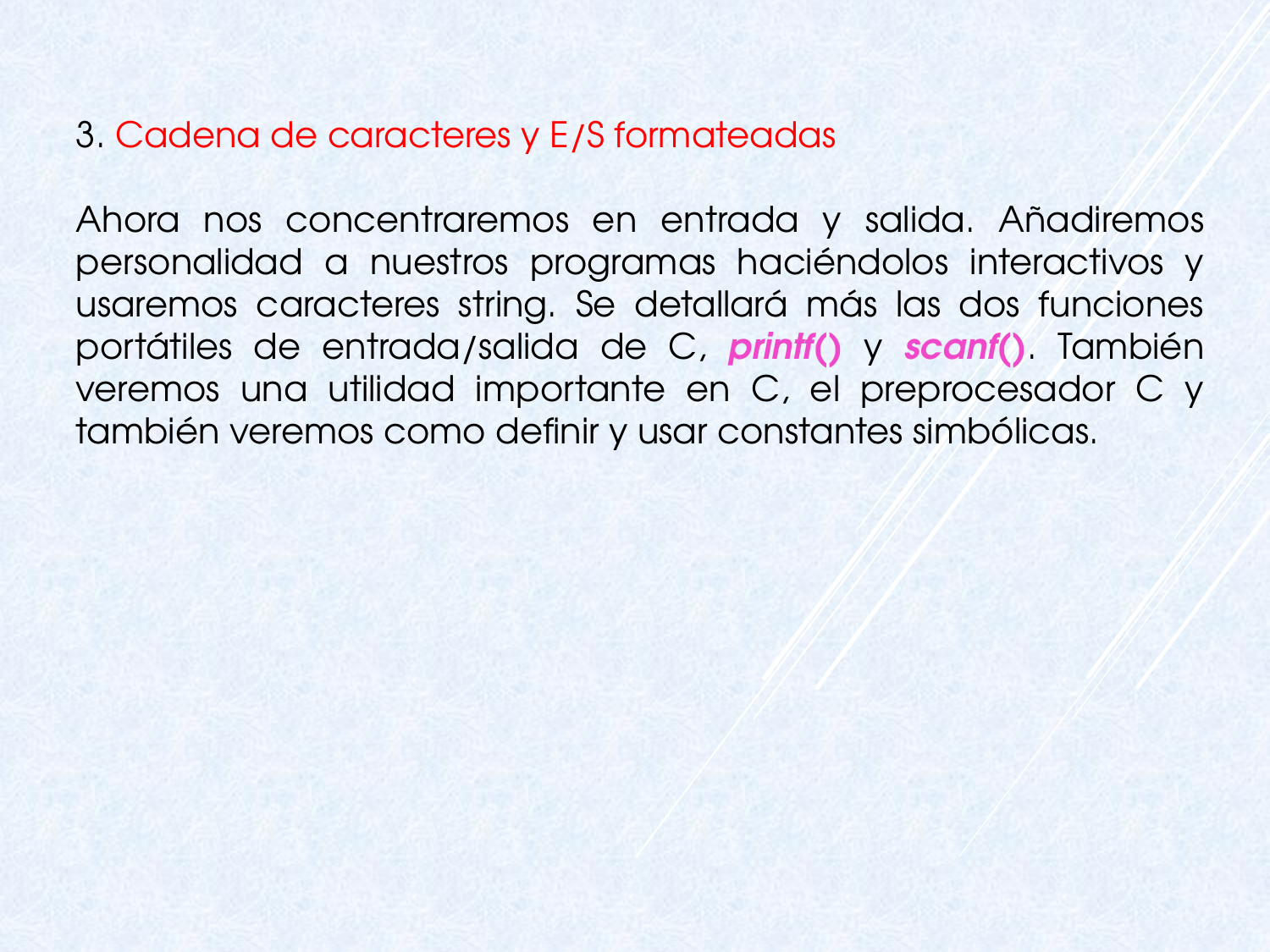

3. Cadena de caracteres y E/S formateadas

Ahora nos concentraremos en entrada y salida. Añadiremos personalidad a nuestros programas haciéndolos interactivos y usaremos caracteres string. Se detallará más las dos funciones portátiles de entrada/salida de C, printf() y scanf(). También veremos una utilidad importante en C, el preprocesador C y también veremos como definir y usar constantes simbólicas.